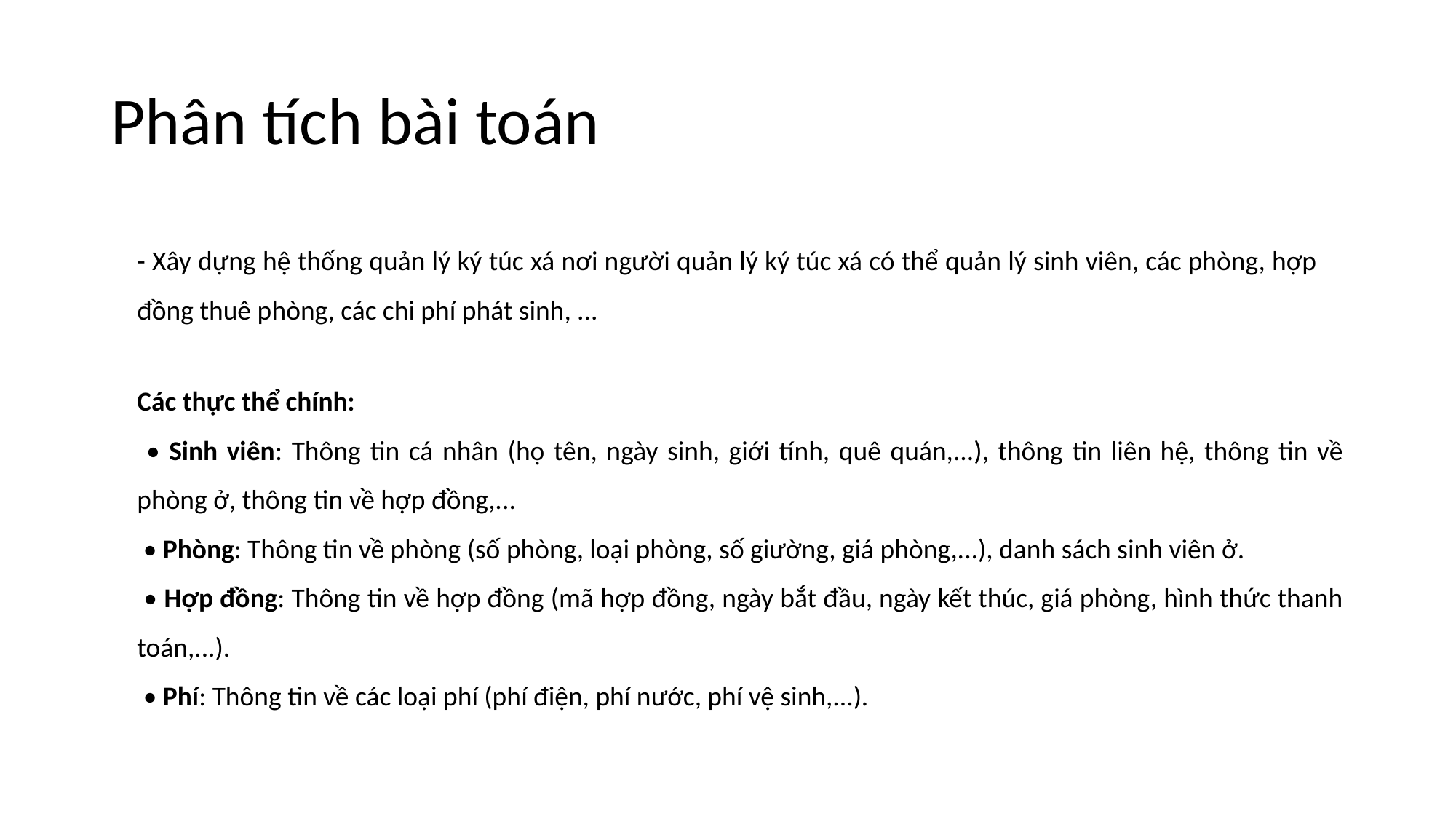

# Phân tích bài toán
- Xây dựng hệ thống quản lý ký túc xá nơi người quản lý ký túc xá có thể quản lý sinh viên, các phòng, hợp đồng thuê phòng, các chi phí phát sinh, ...
Các thực thể chính:
 • Sinh viên: Thông tin cá nhân (họ tên, ngày sinh, giới tính, quê quán,...), thông tin liên hệ, thông tin về phòng ở, thông tin về hợp đồng,...
 • Phòng: Thông tin về phòng (số phòng, loại phòng, số giường, giá phòng,...), danh sách sinh viên ở.
 • Hợp đồng: Thông tin về hợp đồng (mã hợp đồng, ngày bắt đầu, ngày kết thúc, giá phòng, hình thức thanh toán,...).
 • Phí: Thông tin về các loại phí (phí điện, phí nước, phí vệ sinh,...).